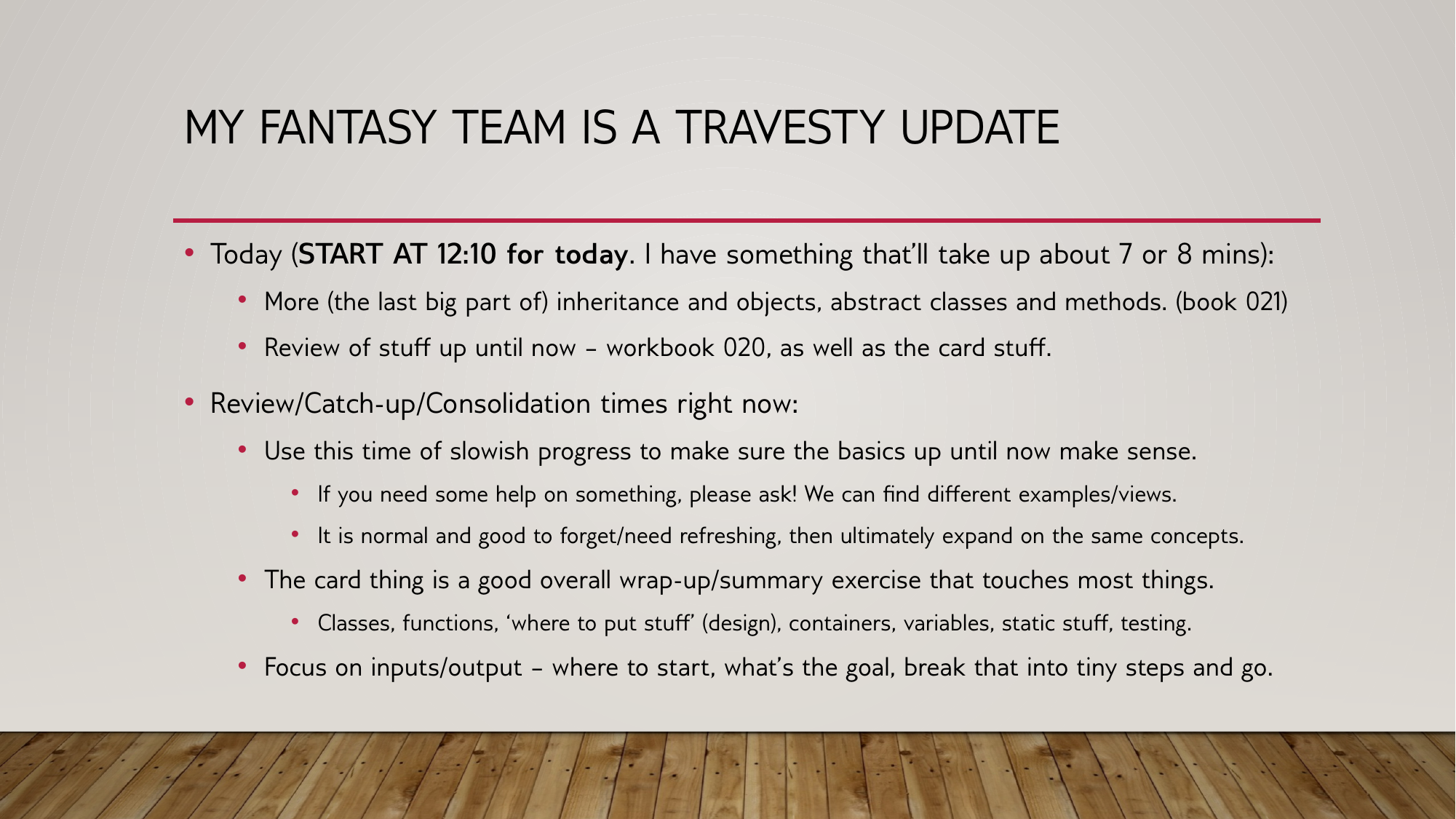

# My Fantasy Team is a Travesty Update
Today (START AT 12:10 for today. I have something that’ll take up about 7 or 8 mins):
More (the last big part of) inheritance and objects, abstract classes and methods. (book 021)
Review of stuff up until now – workbook 020, as well as the card stuff.
Review/Catch-up/Consolidation times right now:
Use this time of slowish progress to make sure the basics up until now make sense.
If you need some help on something, please ask! We can find different examples/views.
It is normal and good to forget/need refreshing, then ultimately expand on the same concepts.
The card thing is a good overall wrap-up/summary exercise that touches most things.
Classes, functions, ‘where to put stuff’ (design), containers, variables, static stuff, testing.
Focus on inputs/output – where to start, what’s the goal, break that into tiny steps and go.